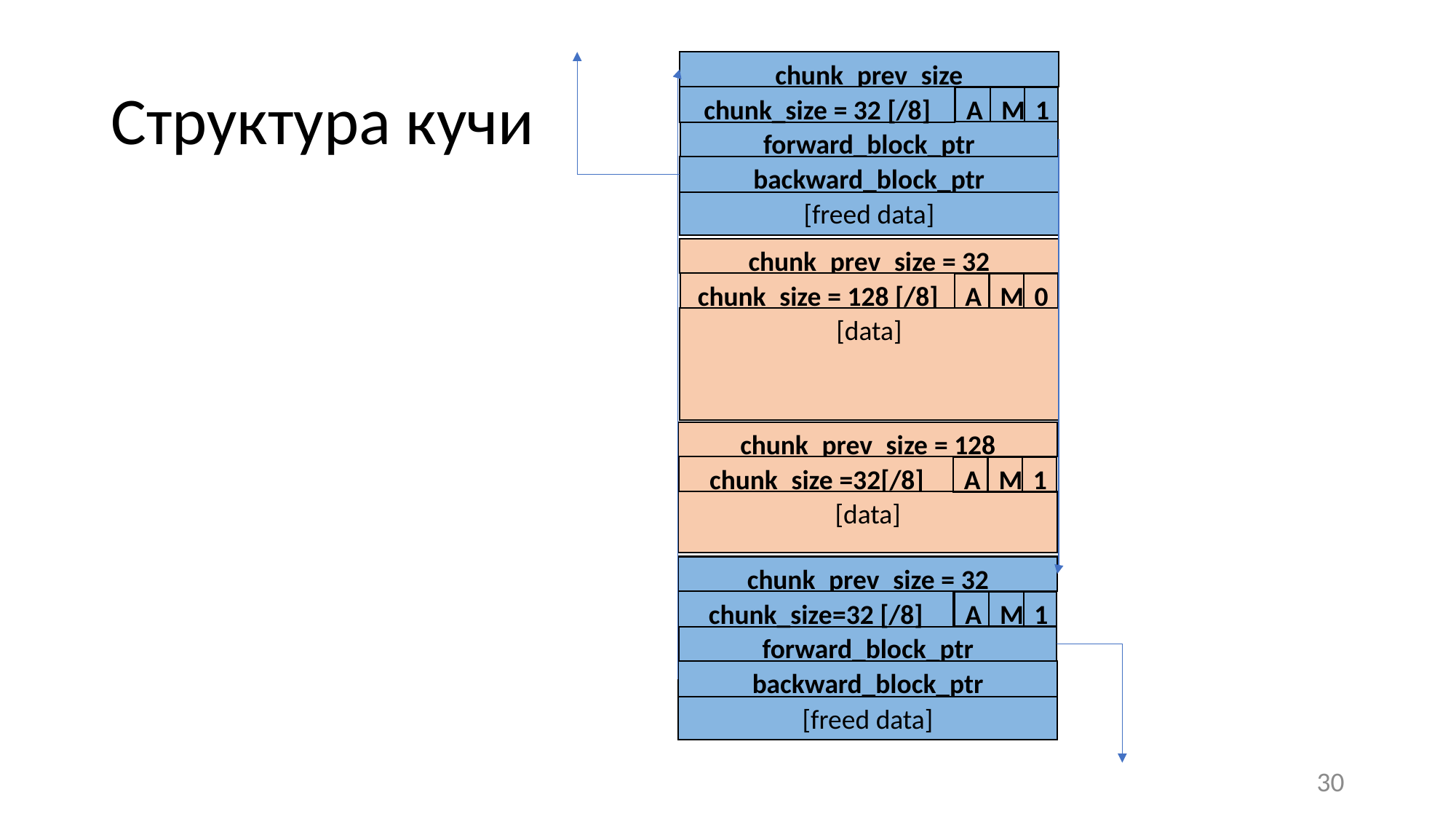

# Структура кучи
chunk_prev_size
chunk_size = 32 [/8]
A
M
1
forward_block_ptr
backward_block_ptr
[freed data]
chunk_prev_size = 32
chunk_size = 128 [/8]
A
M
0
[data]
chunk_prev_size = 128
chunk_size =32[/8]
A
M
1
[data]
chunk_prev_size = 32
chunk_size=32 [/8]
A
M
1
forward_block_ptr
backward_block_ptr
[freed data]
30